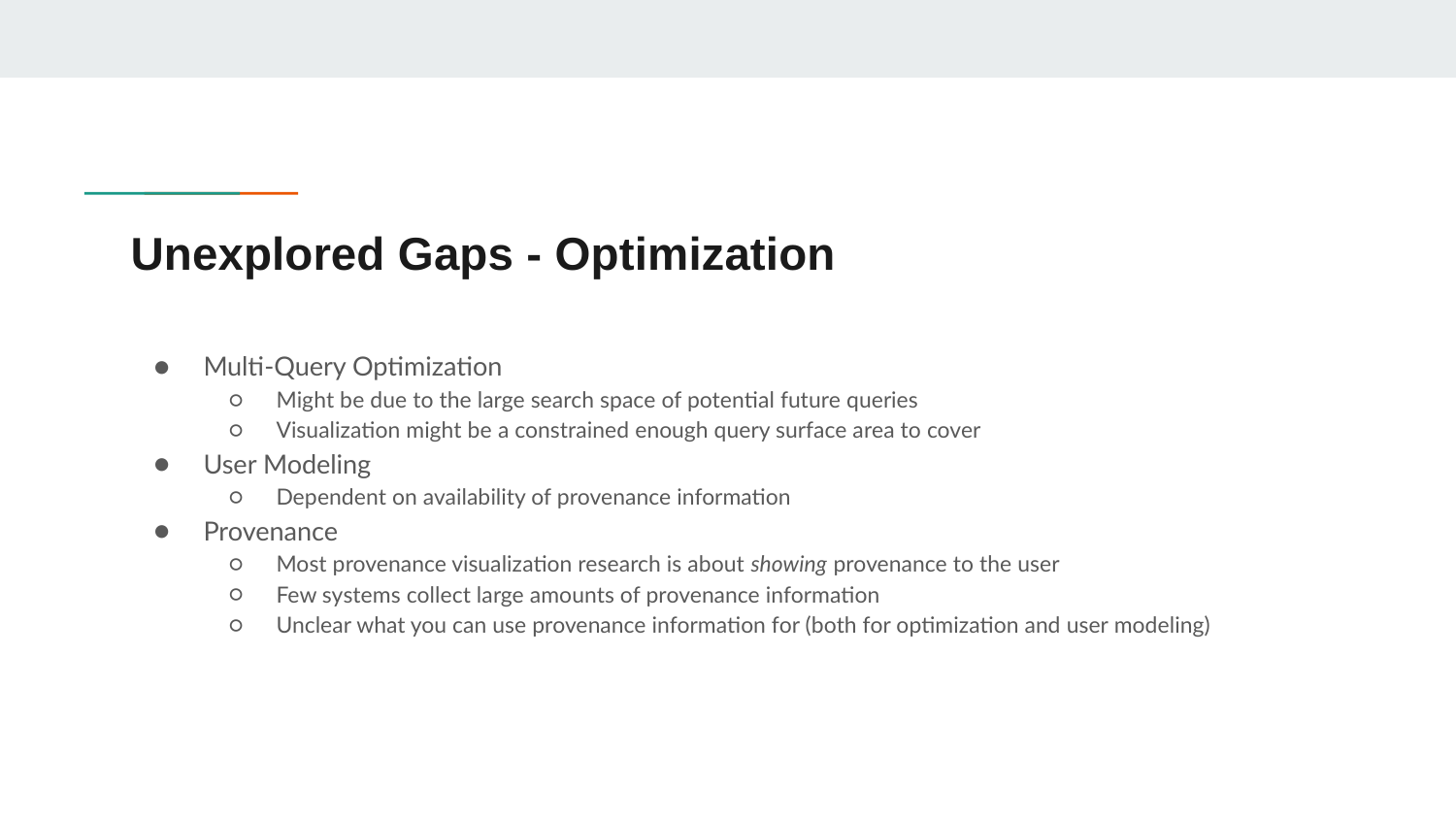

# Unexplored Gaps - Optimization
Multi-Query Optimization
Might be due to the large search space of potential future queries
Visualization might be a constrained enough query surface area to cover
User Modeling
Dependent on availability of provenance information
Provenance
Most provenance visualization research is about showing provenance to the user
Few systems collect large amounts of provenance information
Unclear what you can use provenance information for (both for optimization and user modeling)